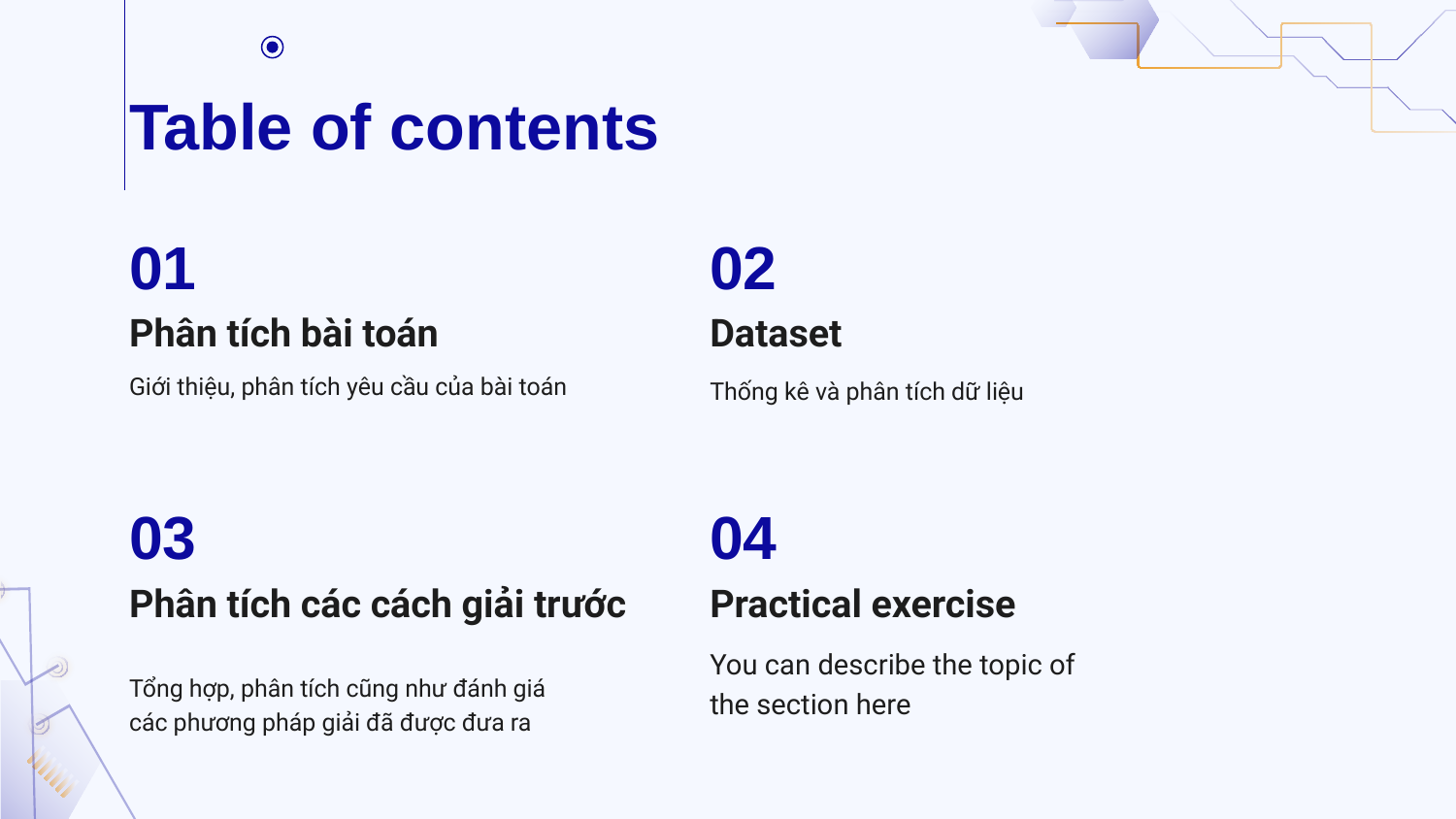

# Table of contents
01
02
Phân tích bài toán
Dataset
Giới thiệu, phân tích yêu cầu của bài toán
Thống kê và phân tích dữ liệu
03
04
Phân tích các cách giải trước
Practical exercise
You can describe the topic of the section here
Tổng hợp, phân tích cũng như đánh giá các phương pháp giải đã được đưa ra